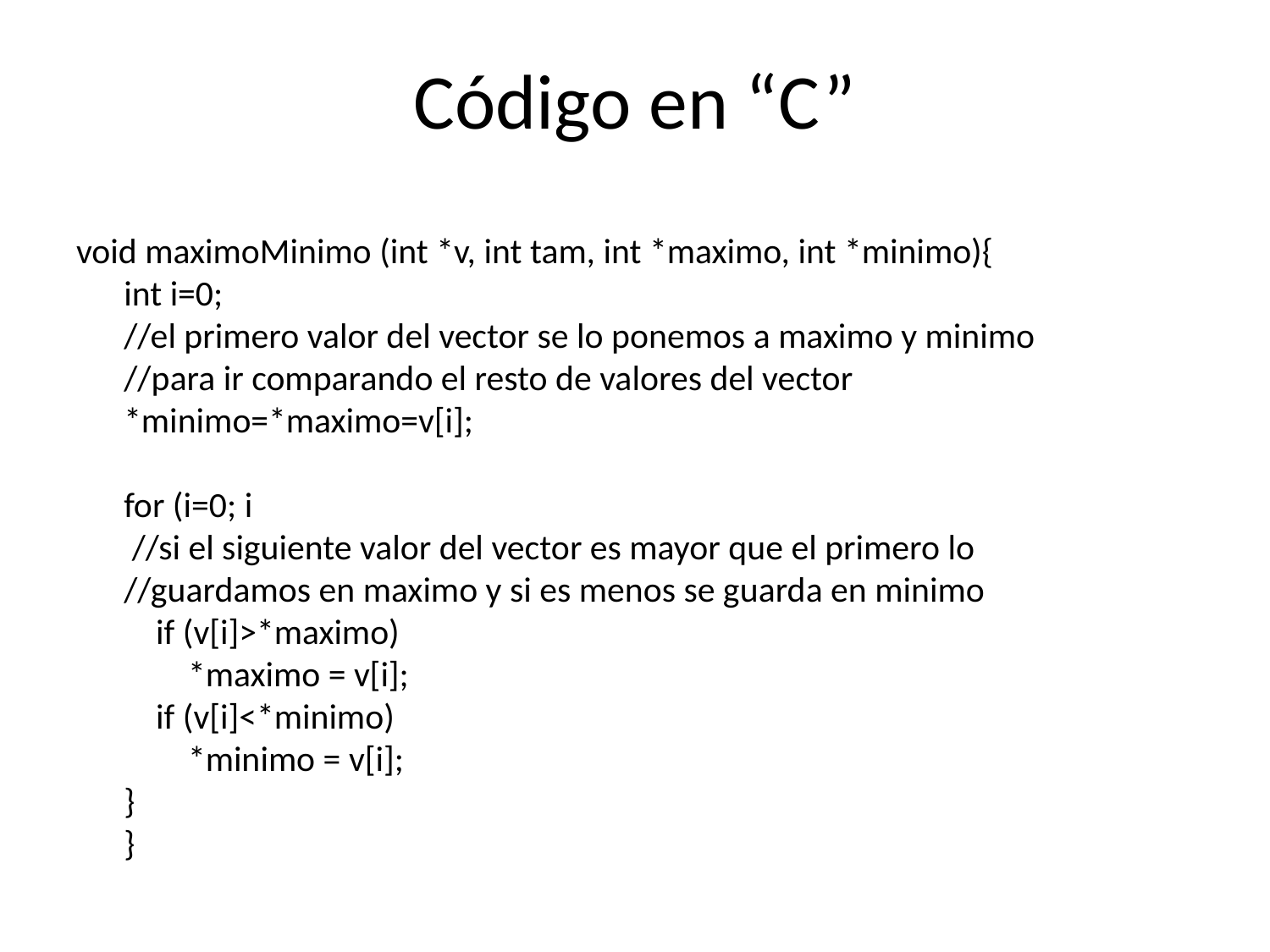

# Código en “C”
void maximoMinimo (int *v, int tam, int *maximo, int *minimo){
int i=0;
//el primero valor del vector se lo ponemos a maximo y minimo
//para ir comparando el resto de valores del vector
*minimo=*maximo=v[i];
for (i=0; i
 //si el siguiente valor del vector es mayor que el primero lo
//guardamos en maximo y si es menos se guarda en minimo
    if (v[i]>*maximo)
        *maximo = v[i];
    if (v[i]<*minimo)
        *minimo = v[i];
}
}